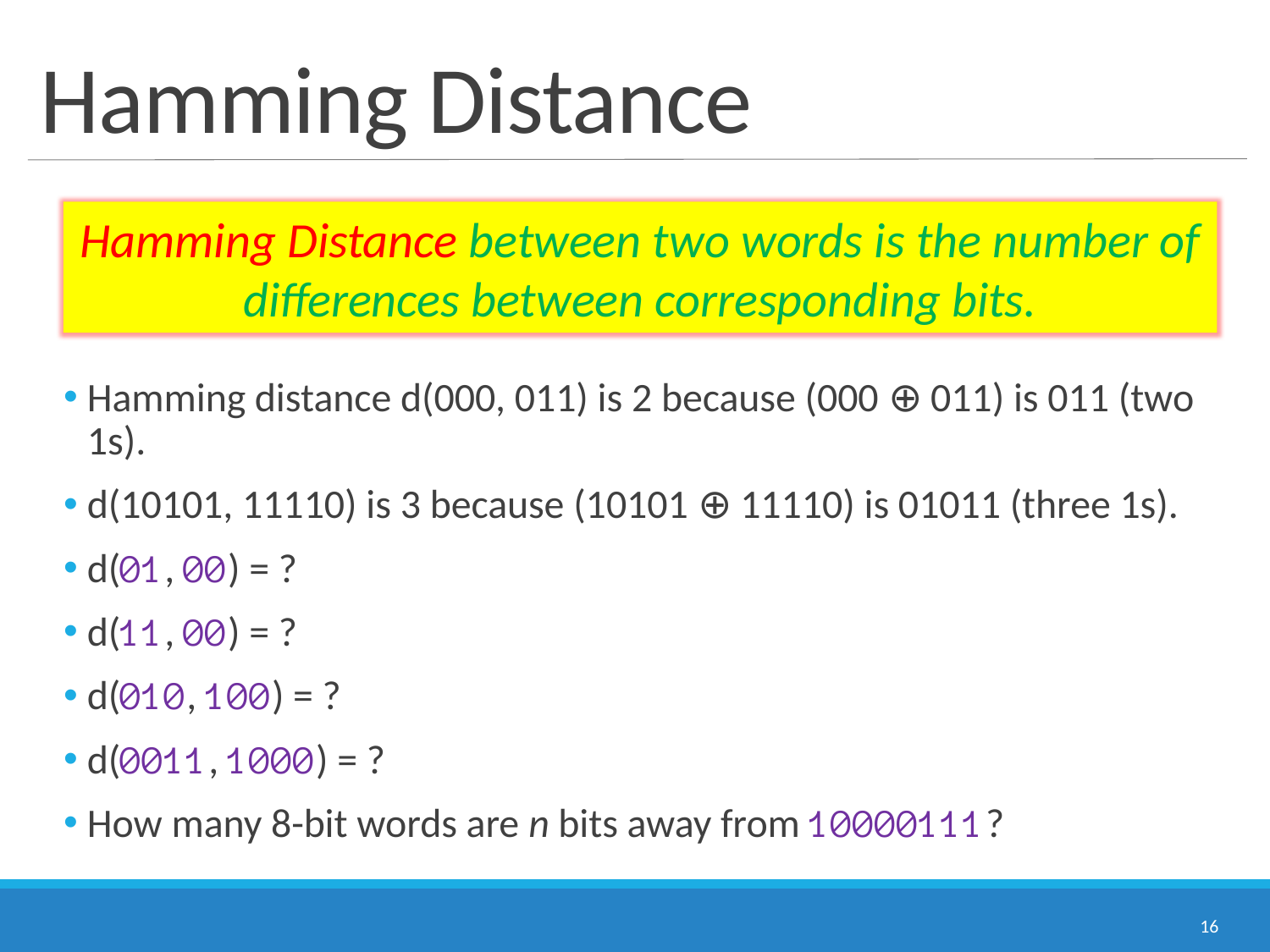

# Hamming Distance
Hamming Distance between two words is the number of differences between corresponding bits.
Hamming distance d(000, 011) is 2 because (000 ⊕ 011) is 011 (two 1s).
d(10101, 11110) is 3 because (10101 ⊕ 11110) is 01011 (three 1s).
d(01, 00) = ?
d(11, 00) = ?
d(010, 100) = ?
d(0011, 1000) = ?
How many 8-bit words are n bits away from 10000111?